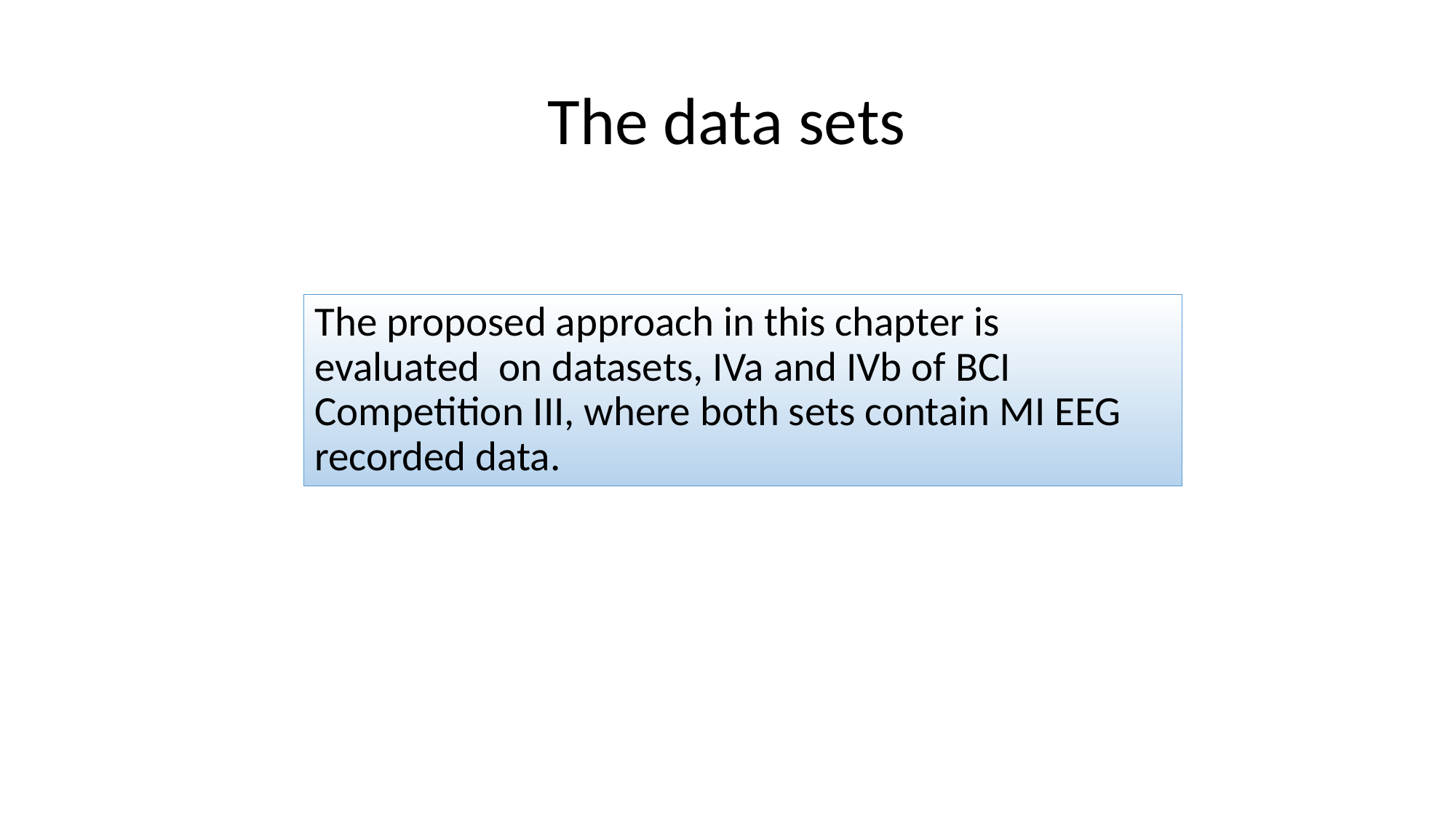

# The data sets
The proposed approach in this chapter is evaluated  on datasets, IVa and IVb of BCI Competition III, where both sets contain MI EEG recorded data.